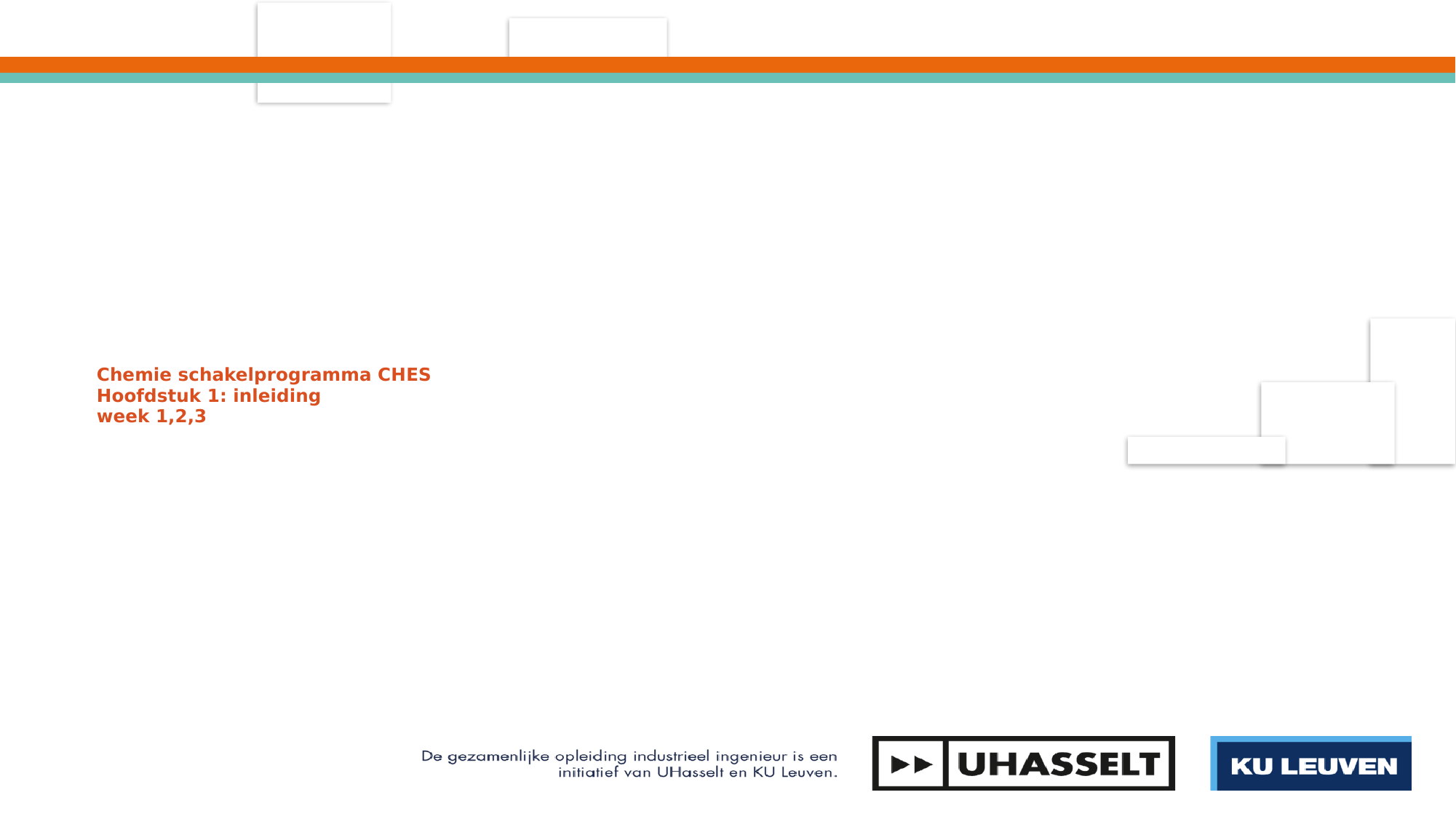

# Chemie schakelprogramma CHES Hoofdstuk 1: inleiding week 1,2,3